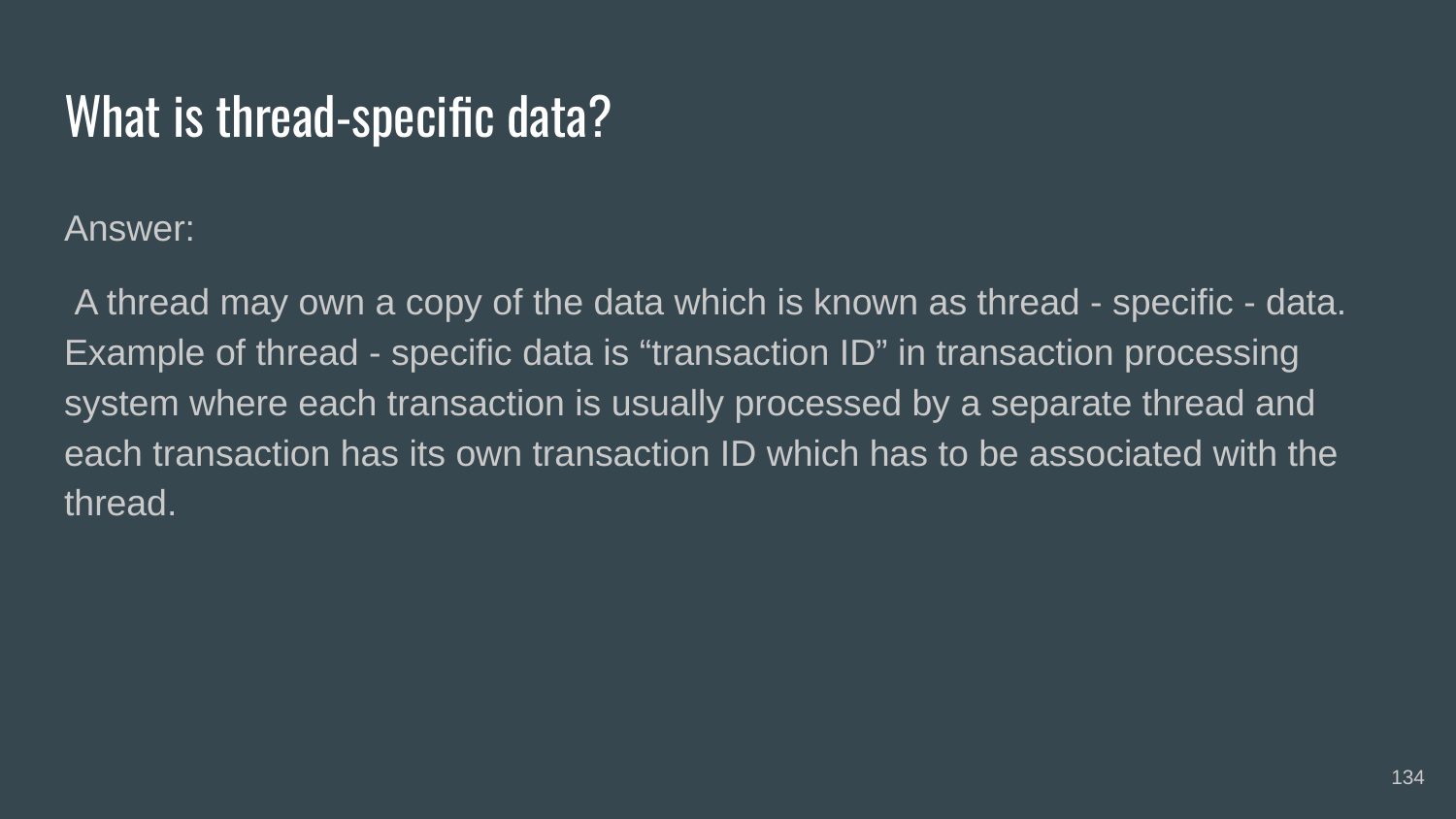

# What is thread-specific data?

Answer:
 A thread may own a copy of the data which is known as thread - specific - data. Example of thread - specific data is “transaction ID” in transaction processing system where each transaction is usually processed by a separate thread and each transaction has its own transaction ID which has to be associated with the thread.
134